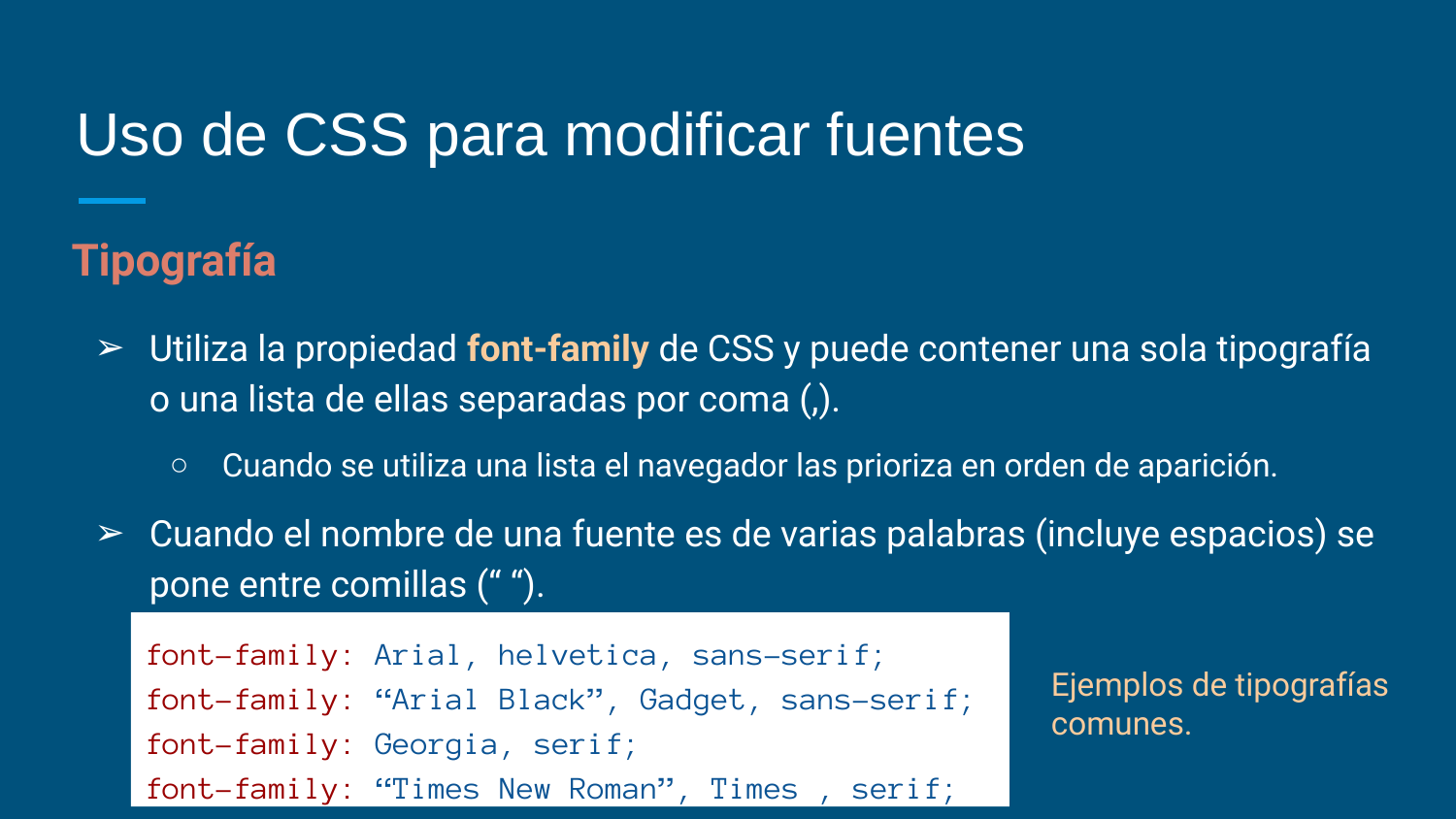

# Uso de CSS para modificar fuentes
Tipografía
Utiliza la propiedad font-family de CSS y puede contener una sola tipografía o una lista de ellas separadas por coma (,).
Cuando se utiliza una lista el navegador las prioriza en orden de aparición.
Cuando el nombre de una fuente es de varias palabras (incluye espacios) se pone entre comillas (“ “).
font-family: Arial, helvetica, sans-serif;
font-family: “Arial Black”, Gadget, sans-serif;
font-family: Georgia, serif;
font-family: “Times New Roman”, Times , serif;
Ejemplos de tipografías comunes.